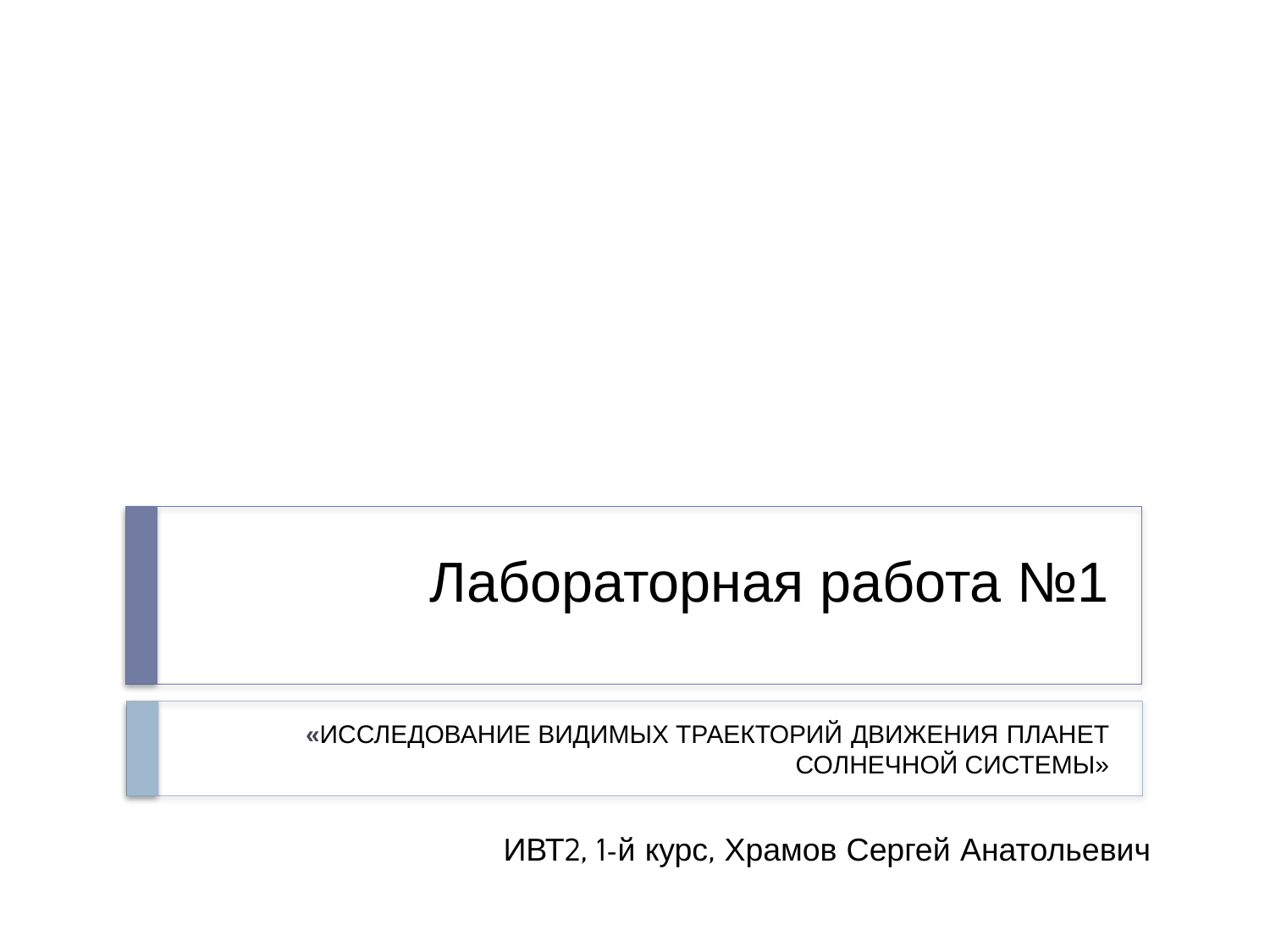

# Лабораторная работа №1
«ИССЛЕДОВАНИЕ ВИДИМЫХ ТРАЕКТОРИЙ ДВИЖЕНИЯ ПЛАНЕТ СОЛНЕЧНОЙ СИСТЕМЫ»

ИВТ2, 1-й курс, Храмов Сергей Анатольевич